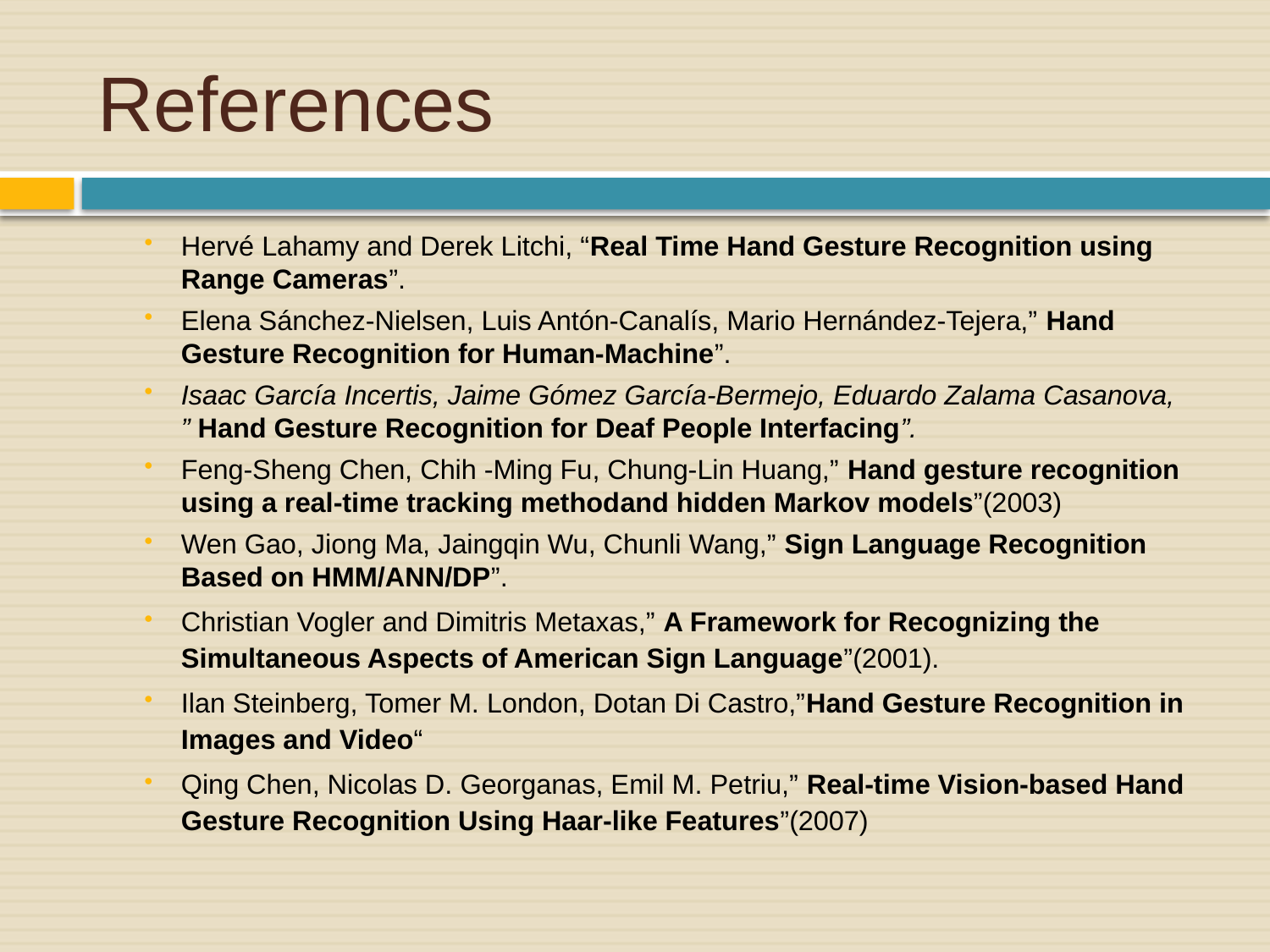

# References
Hervé Lahamy and Derek Litchi, “Real Time Hand Gesture Recognition using Range Cameras”.
Elena Sánchez-Nielsen, Luis Antón-Canalís, Mario Hernández-Tejera,” Hand Gesture Recognition for Human-Machine”.
Isaac García Incertis, Jaime Gómez García-Bermejo, Eduardo Zalama Casanova,   ” Hand Gesture Recognition for Deaf People Interfacing”.
Feng-Sheng Chen, Chih -Ming Fu, Chung-Lin Huang,” Hand gesture recognition using a real-time tracking methodand hidden Markov models”(2003)
Wen Gao, Jiong Ma, Jaingqin Wu, Chunli Wang,” Sign Language Recognition Based on HMM/ANN/DP”.
Christian Vogler and Dimitris Metaxas,” A Framework for Recognizing the Simultaneous Aspects of American Sign Language”(2001).
Ilan Steinberg, Tomer M. London, Dotan Di Castro,”Hand Gesture Recognition in Images and Video“
Qing Chen, Nicolas D. Georganas, Emil M. Petriu,” Real-time Vision-based Hand Gesture Recognition Using Haar-like Features”(2007)